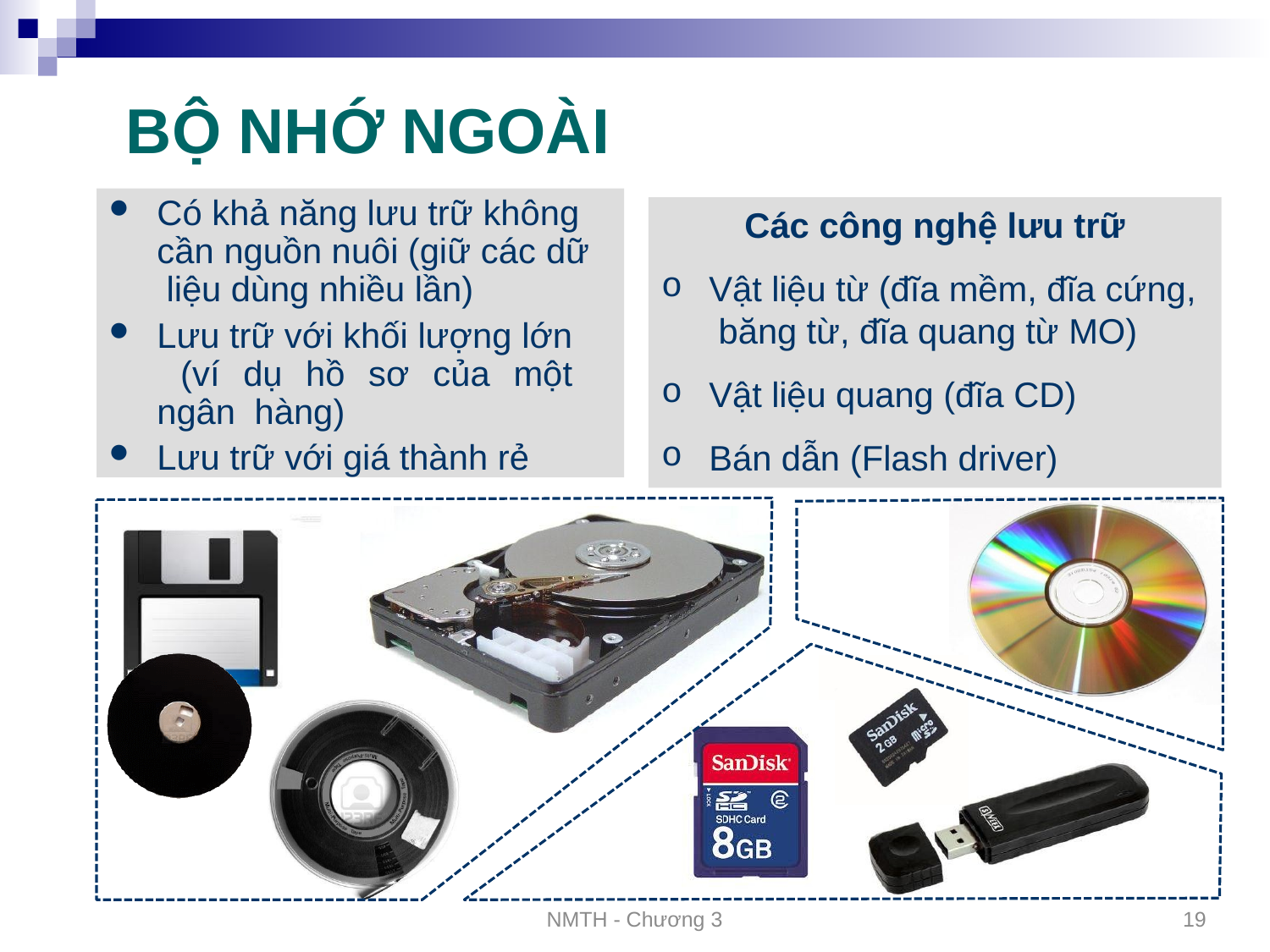

# BỘ NHỚ NGOÀI
Các công nghệ lưu trữ
Vật liệu từ (đĩa mềm, đĩa cứng,  băng từ, đĩa quang từ MO)
Vật liệu quang (đĩa CD)
Bán dẫn (Flash driver)
Có khả năng lưu trữ không  cần nguồn nuôi (giữ các dữ  liệu dùng nhiều lần)
Lưu trữ với khối lượng lớn  (ví dụ hồ sơ của một ngân  hàng)
Lưu trữ với giá thành rẻ

NMTH - Chương 3
19